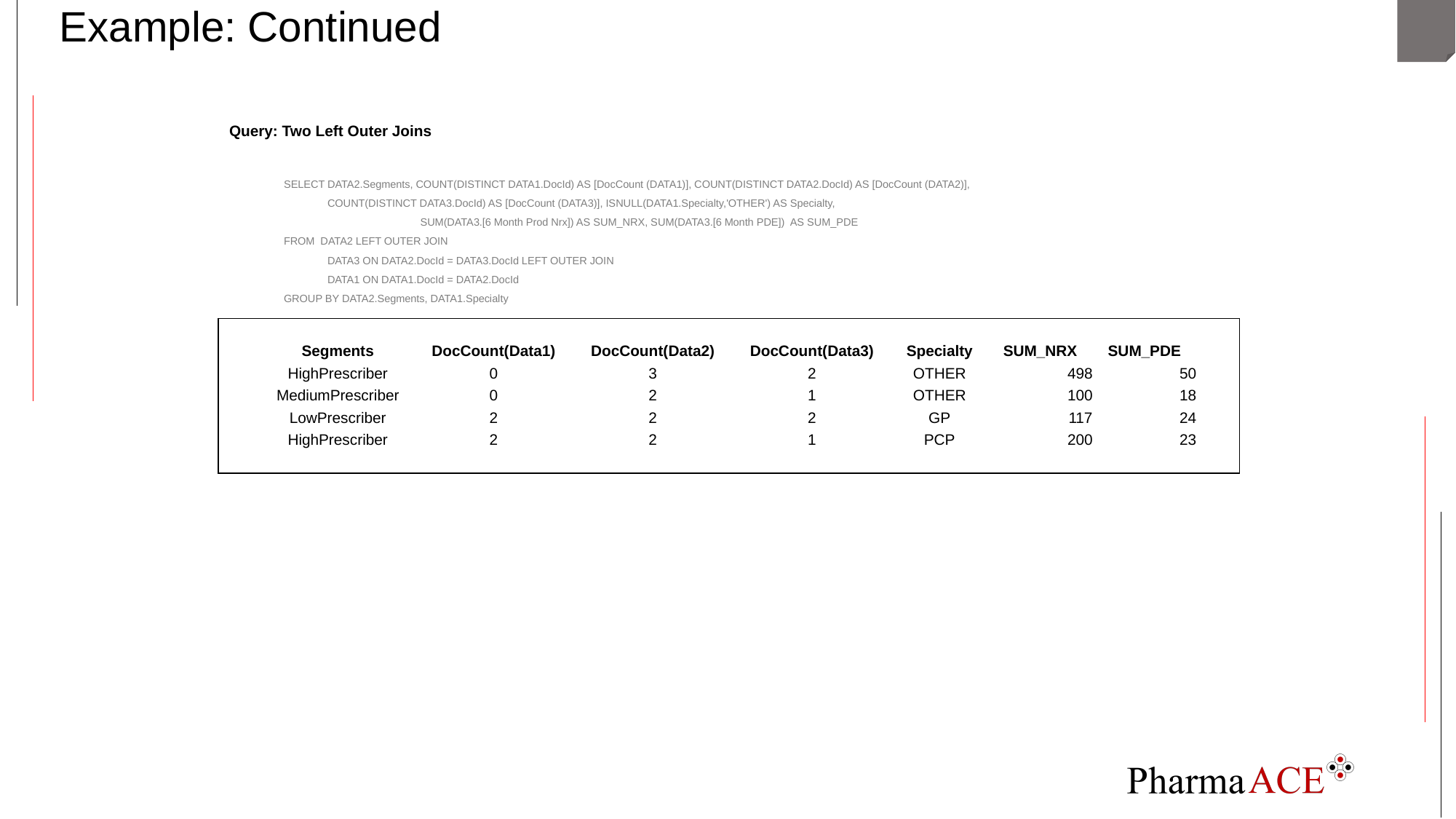

# Example: Continued
Query: Two Left Outer Joins

SELECT DATA2.Segments, COUNT(DISTINCT DATA1.DocId) AS [DocCount (DATA1)], COUNT(DISTINCT DATA2.DocId) AS [DocCount (DATA2)],
               COUNT(DISTINCT DATA3.DocId) AS [DocCount (DATA3)], ISNULL(DATA1.Specialty,'OTHER') AS Specialty,
		SUM(DATA3.[6 Month Prod Nrx]) AS SUM_NRX, SUM(DATA3.[6 Month PDE])  AS SUM_PDE
FROM  DATA2 LEFT OUTER JOIN
               DATA3 ON DATA2.DocId = DATA3.DocId LEFT OUTER JOIN
               DATA1 ON DATA1.DocId = DATA2.DocId
GROUP BY DATA2.Segments, DATA1.Specialty
Result:
|  |  |  |  |  |  |  |  |  |
| --- | --- | --- | --- | --- | --- | --- | --- | --- |
|  | Segments | DocCount(Data1) | DocCount(Data2) | DocCount(Data3) | Specialty | SUM\_NRX | SUM\_PDE |  |
|  | HighPrescriber | 0 | 3 | 2 | OTHER | 498 | 50 |  |
|  | MediumPrescriber | 0 | 2 | 1 | OTHER | 100 | 18 |  |
|  | LowPrescriber | 2 | 2 | 2 | GP | 117 | 24 |  |
|  | HighPrescriber | 2 | 2 | 1 | PCP | 200 | 23 |  |
|  |  |  |  |  |  |  |  |  |